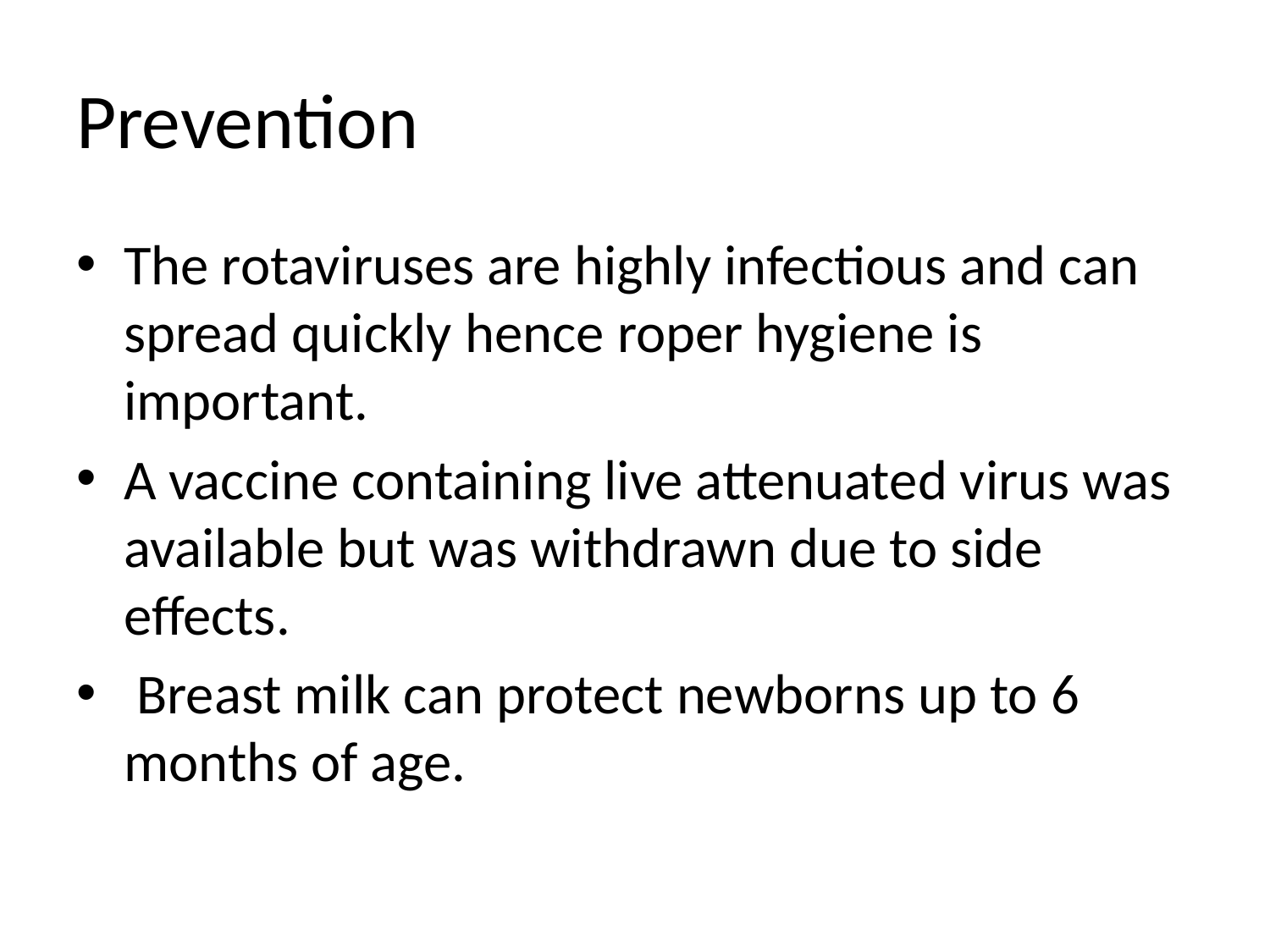

# Prevention
The rotaviruses are highly infectious and can spread quickly hence roper hygiene is important.
A vaccine containing live attenuated virus was available but was withdrawn due to side effects.
 Breast milk can protect newborns up to 6 months of age.